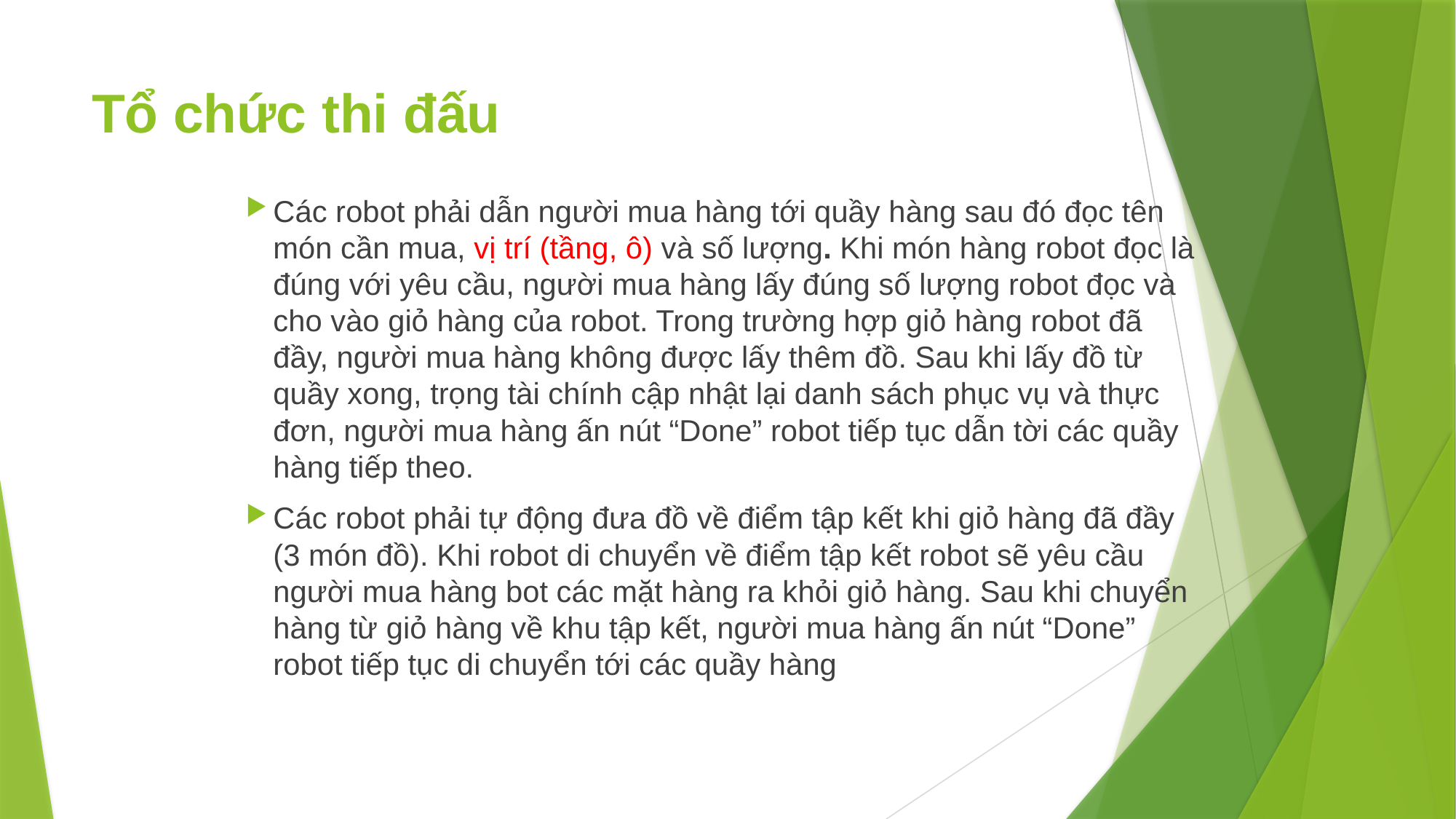

# Tổ chức thi đấu
Các robot phải dẫn người mua hàng tới quầy hàng sau đó đọc tên món cần mua, vị trí (tầng, ô) và số lượng. Khi món hàng robot đọc là đúng với yêu cầu, người mua hàng lấy đúng số lượng robot đọc và cho vào giỏ hàng của robot. Trong trường hợp giỏ hàng robot đã đầy, người mua hàng không được lấy thêm đồ. Sau khi lấy đồ từ quầy xong, trọng tài chính cập nhật lại danh sách phục vụ và thực đơn, người mua hàng ấn nút “Done” robot tiếp tục dẫn tời các quầy hàng tiếp theo.
Các robot phải tự động đưa đồ về điểm tập kết khi giỏ hàng đã đầy (3 món đồ). Khi robot di chuyển về điểm tập kết robot sẽ yêu cầu người mua hàng bot các mặt hàng ra khỏi giỏ hàng. Sau khi chuyển hàng từ giỏ hàng về khu tập kết, người mua hàng ấn nút “Done” robot tiếp tục di chuyển tới các quầy hàng